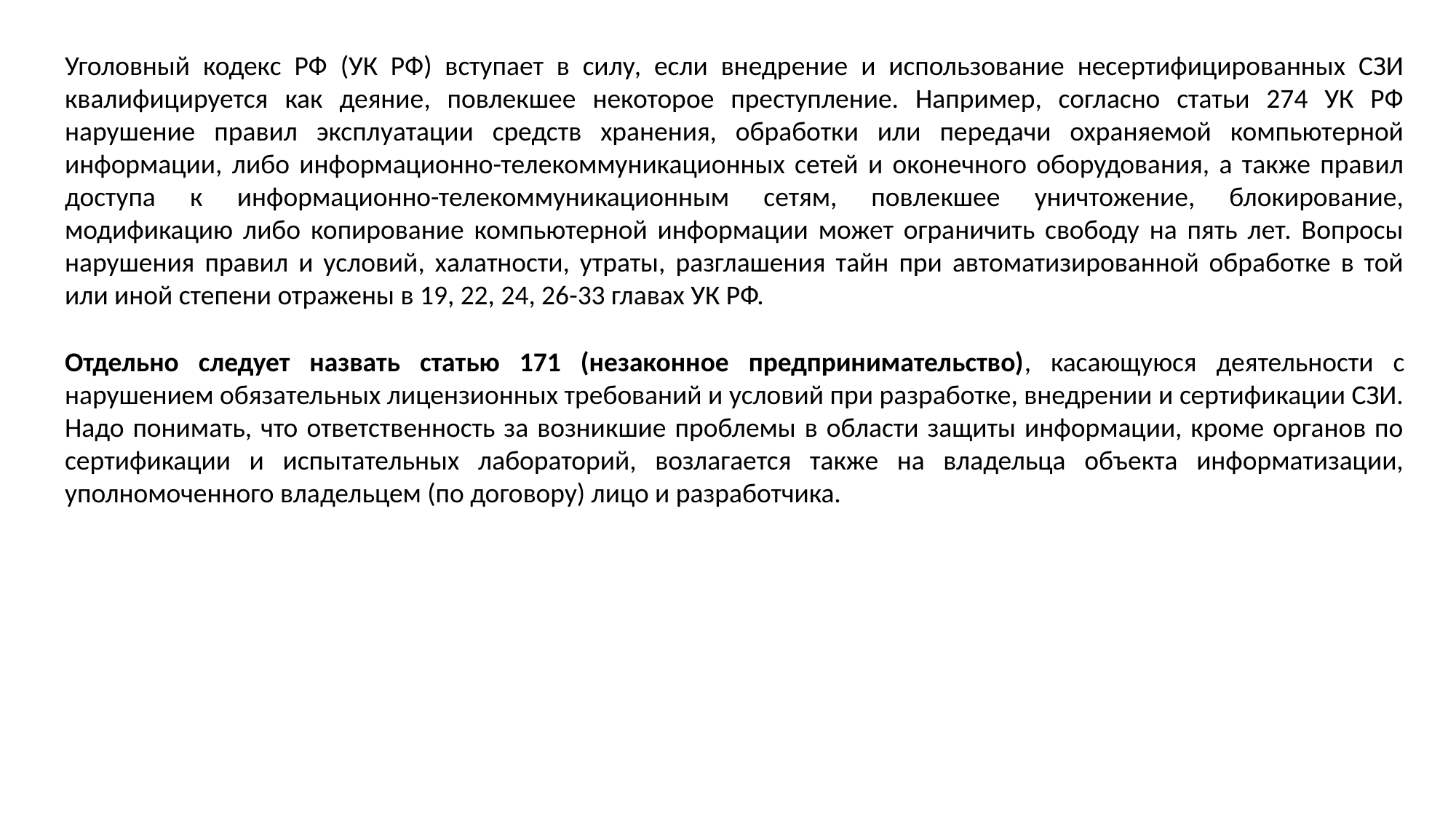

Уголовный кодекс РФ (УК РФ) вступает в силу, если внедрение и использование несертифицированных СЗИ квалифицируется как деяние, повлекшее некоторое преступление. Например, согласно статьи 274 УК РФ нарушение правил эксплуатации средств хранения, обработки или передачи охраняемой компьютерной информации, либо информационно-телекоммуникационных сетей и оконечного оборудования, а также правил доступа к информационно-телекоммуникационным сетям, повлекшее уничтожение, блокирование, модификацию либо копирование компьютерной информации может ограничить свободу на пять лет. Вопросы нарушения правил и условий, халатности, утраты, разглашения тайн при автоматизированной обработке в той или иной степени отражены в 19, 22, 24, 26-33 главах УК РФ.
Отдельно следует назвать статью 171 (незаконное предпринимательство), касающуюся деятельности с нарушением обязательных лицензионных требований и условий при разработке, внедрении и сертификации СЗИ.
Надо понимать, что ответственность за возникшие проблемы в области защиты информации, кроме органов по сертификации и испытательных лабораторий, возлагается также на владельца объекта информатизации, уполномоченного владельцем (по договору) лицо и разработчика.